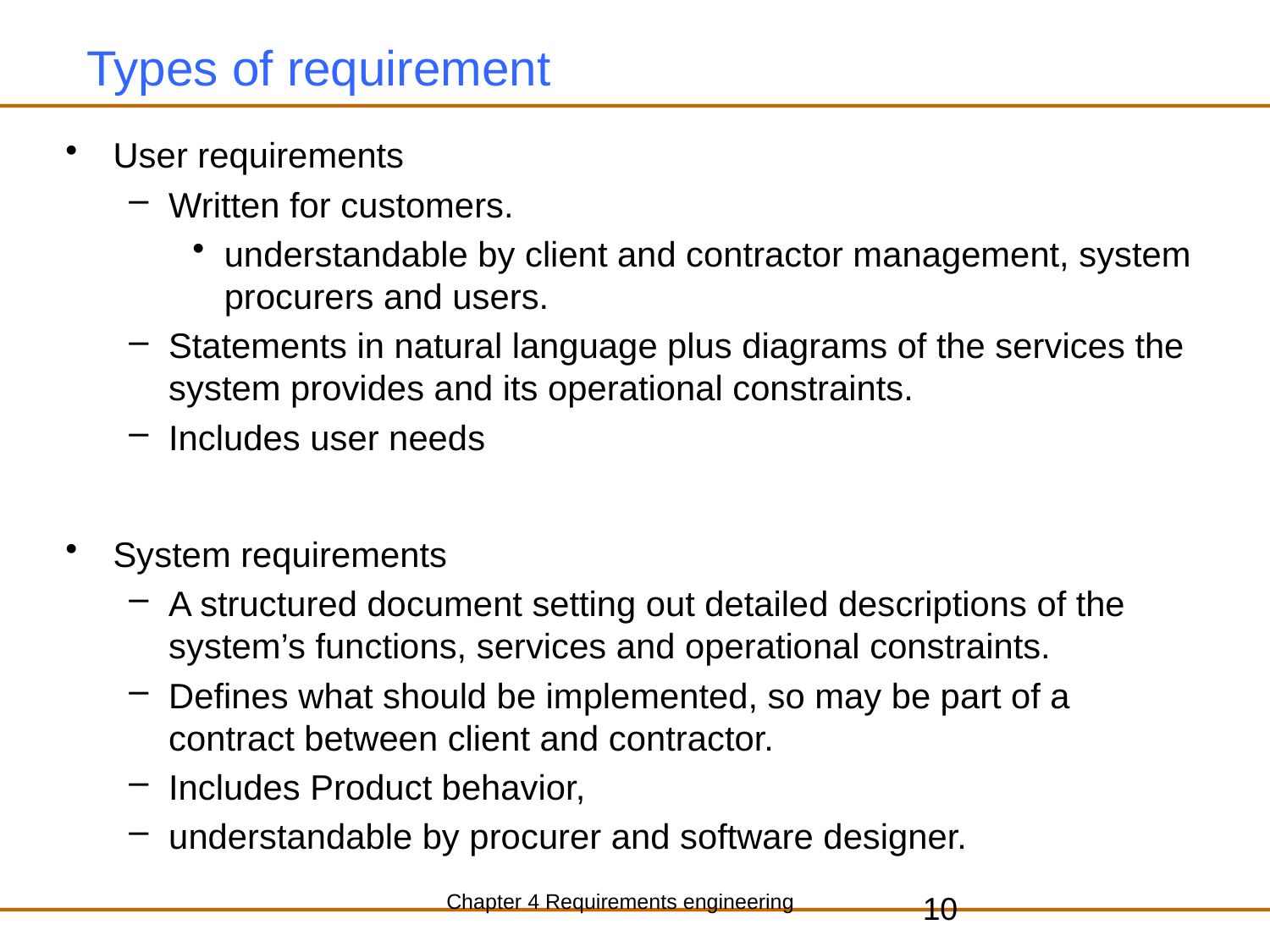

# Types of requirement
User requirements
Written for customers.
understandable by client and contractor management, system procurers and users.
Statements in natural language plus diagrams of the services the system provides and its operational constraints.
Includes user needs

System requirements
A structured document setting out detailed descriptions of the system’s functions, services and operational constraints.
Defines what should be implemented, so may be part of a contract between client and contractor.
Includes Product behavior,
understandable by procurer and software designer.

Chapter 4 Requirements engineering
10